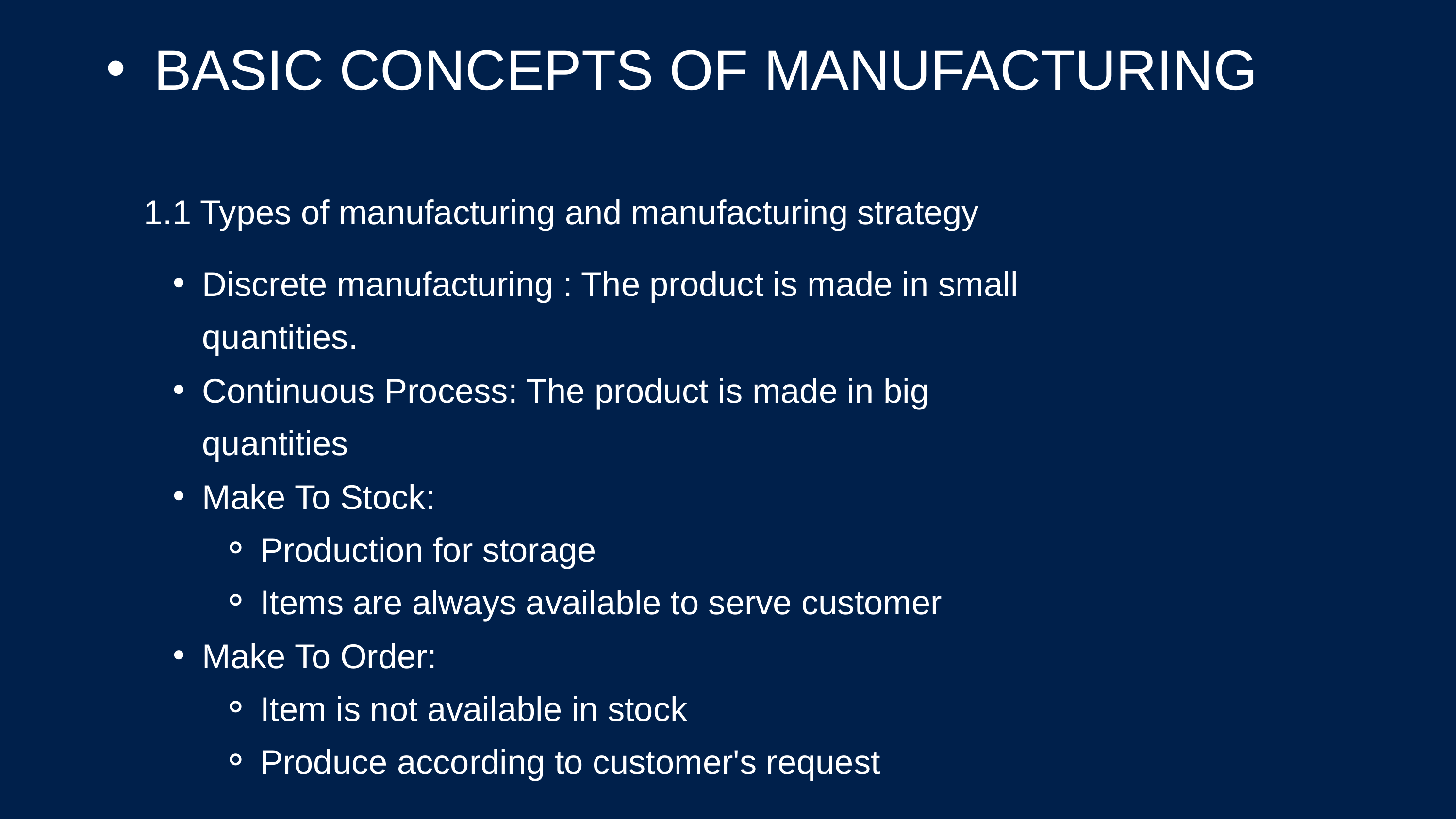

BASIC CONCEPTS OF MANUFACTURING
1.1 Types of manufacturing and manufacturing strategy
Discrete manufacturing : The product is made in small quantities.
Continuous Process: The product is made in big quantities
Make To Stock:
Production for storage
Items are always available to serve customer
Make To Order:
Item is not available in stock
Produce according to customer's request